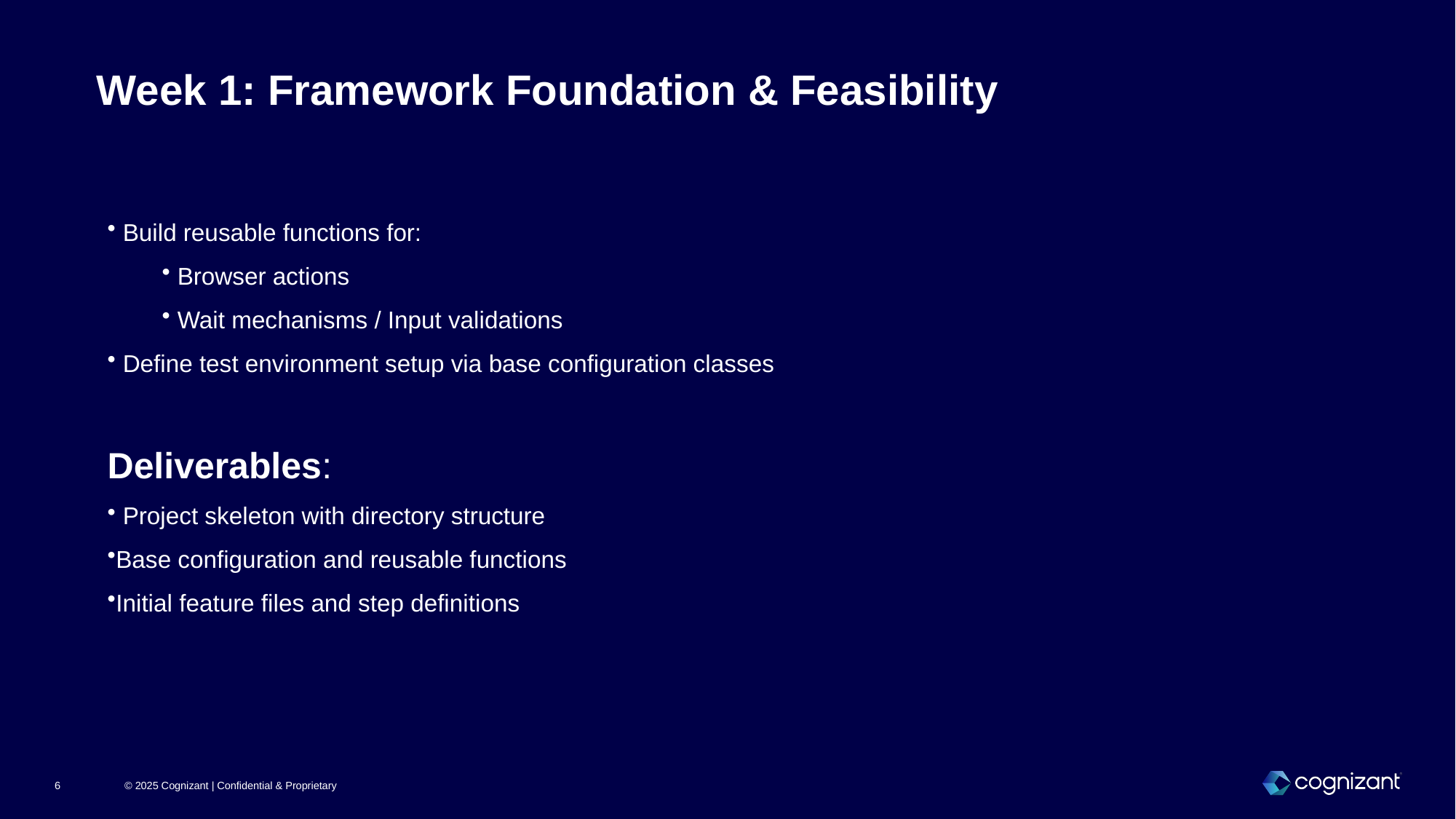

# Week 1: Framework Foundation & Feasibility
 Build reusable functions for:
 Browser actions
 Wait mechanisms / Input validations
 Define test environment setup via base configuration classes

Deliverables:
 Project skeleton with directory structure
Base configuration and reusable functions
Initial feature files and step definitions
© 2025 Cognizant | Confidential & Proprietary
6